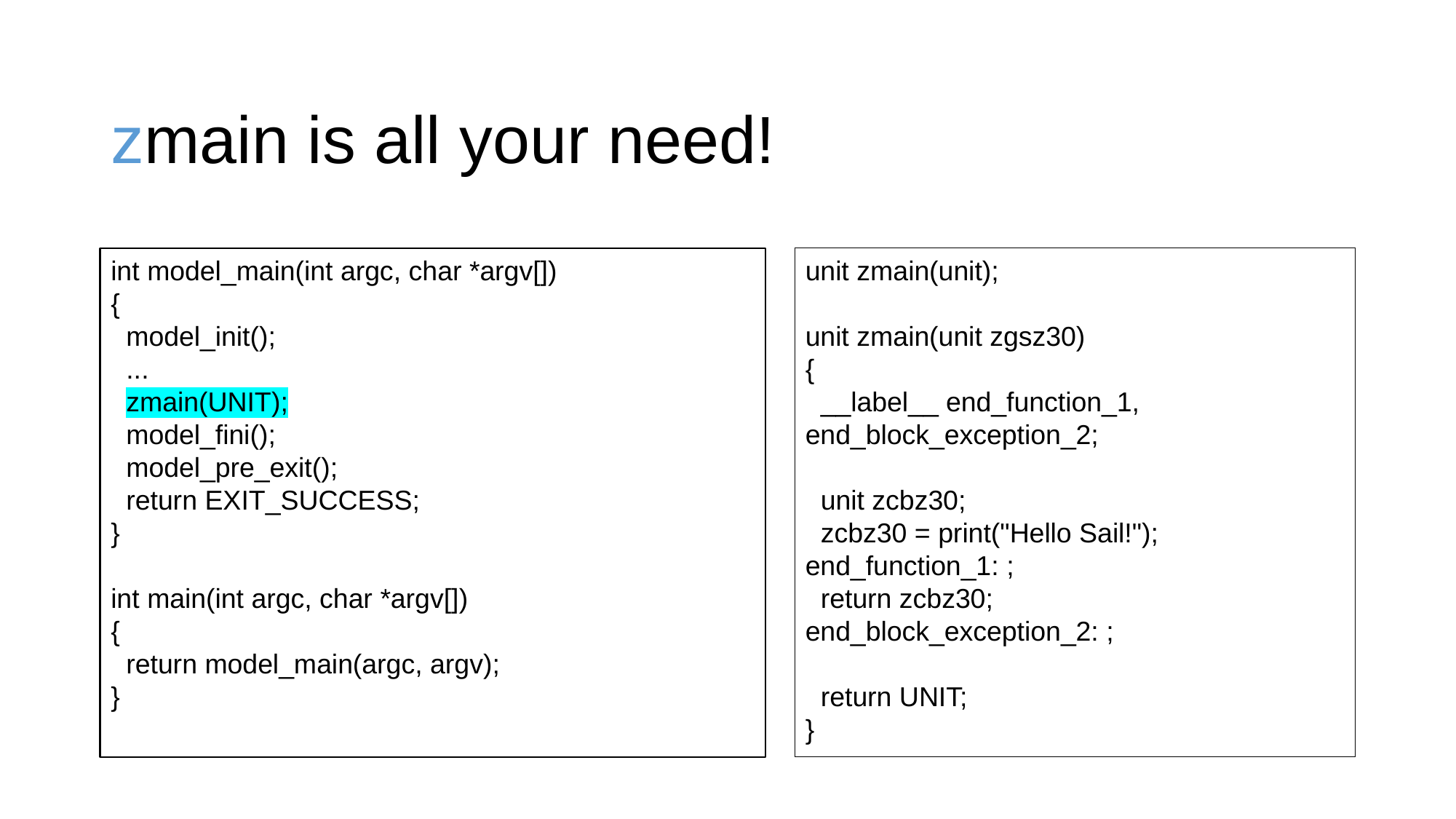

# zmain is all your need!
int model_main(int argc, char *argv[])
{
  model_init();
  ...
  zmain(UNIT);
  model_fini();
  model_pre_exit();
  return EXIT_SUCCESS;
}

int main(int argc, char *argv[])
{
  return model_main(argc, argv);
}
unit zmain(unit);

unit zmain(unit zgsz30)
{
  __label__ end_function_1, end_block_exception_2;

  unit zcbz30;
  zcbz30 = print("Hello Sail!");
end_function_1: ;
  return zcbz30;
end_block_exception_2: ;

  return UNIT;
}